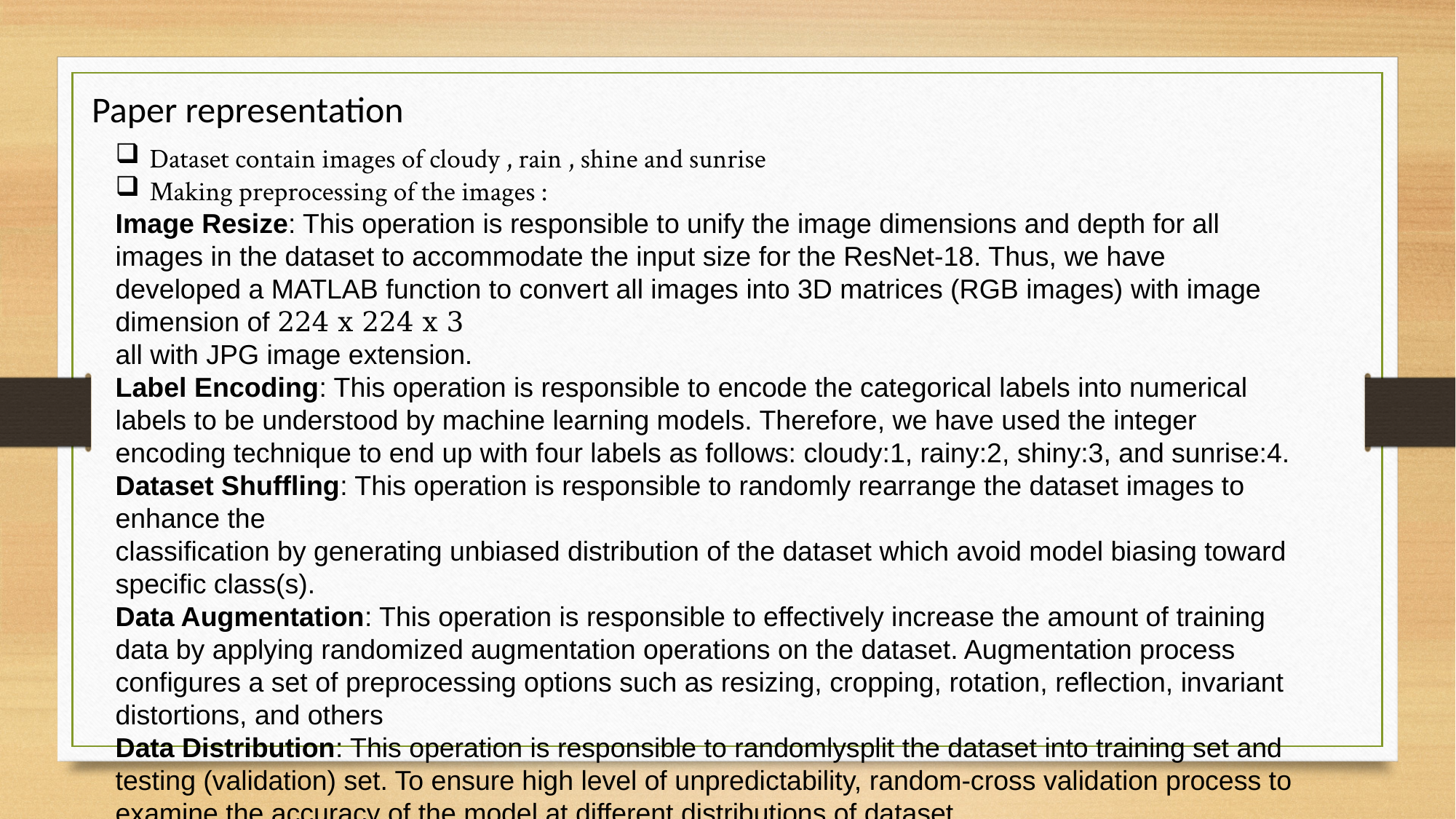

Paper representation

Dataset contain images of cloudy , rain , shine and sunrise
Making preprocessing of the images :
Image Resize: This operation is responsible to unify the image dimensions and depth for all images in the dataset to accommodate the input size for the ResNet-18. Thus, we have developed a MATLAB function to convert all images into 3D matrices (RGB images) with image dimension of 224 x 224 x 3
all with JPG image extension.
Label Encoding: This operation is responsible to encode the categorical labels into numerical labels to be understood by machine learning models. Therefore, we have used the integer encoding technique to end up with four labels as follows: cloudy:1, rainy:2, shiny:3, and sunrise:4.
Dataset Shuffling: This operation is responsible to randomly rearrange the dataset images to enhance the
classification by generating unbiased distribution of the dataset which avoid model biasing toward specific class(s).
Data Augmentation: This operation is responsible to effectively increase the amount of training data by applying randomized augmentation operations on the dataset. Augmentation process configures a set of preprocessing options such as resizing, cropping, rotation, reflection, invariant distortions, and others
Data Distribution: This operation is responsible to randomlysplit the dataset into training set and testing (validation) set. To ensure high level of unpredictability, random-cross validation process to examine the accuracy of the model at different distributions of dataset.